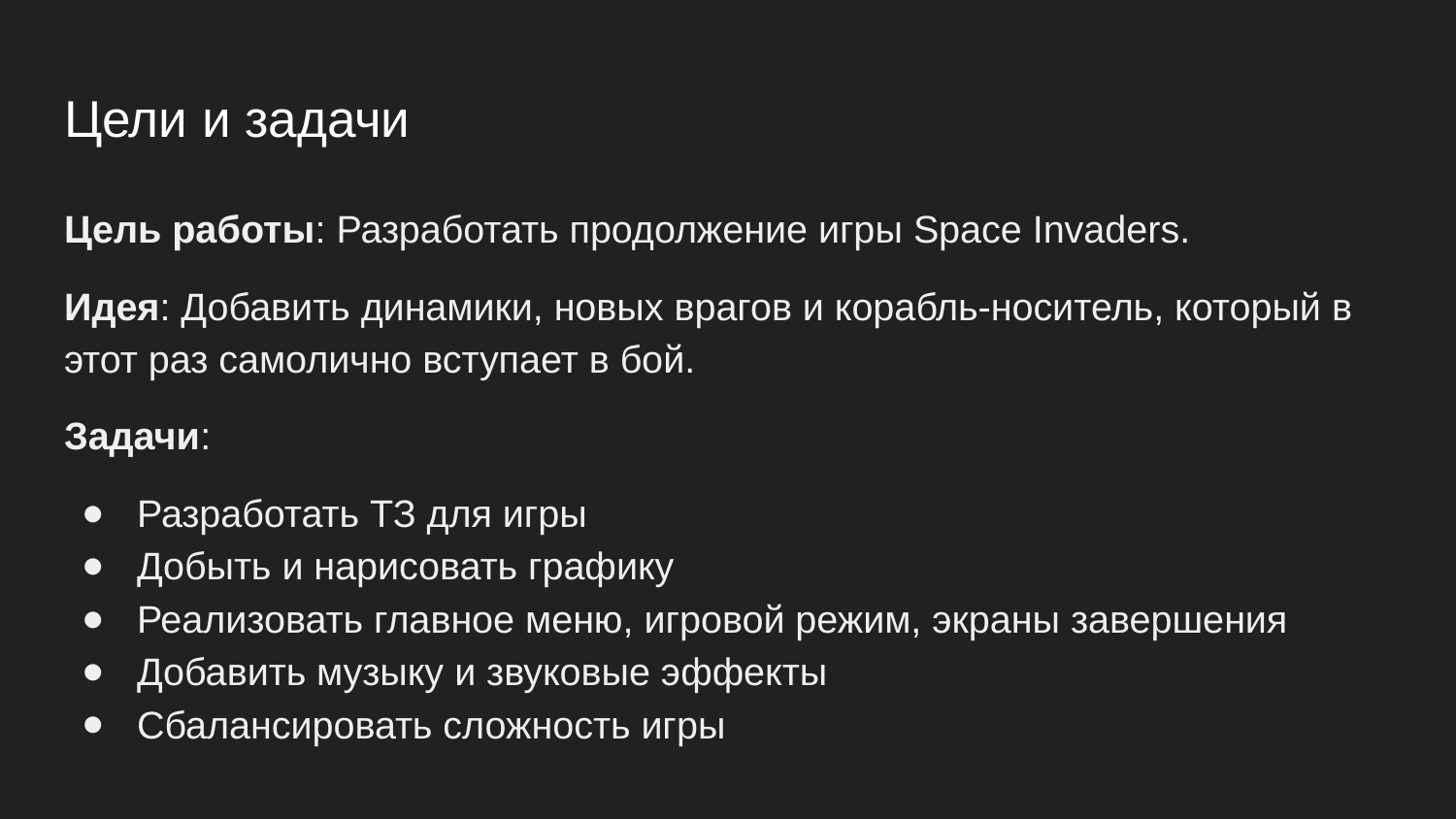

# Цели и задачи
Цель работы: Разработать продолжение игры Space Invaders.
Идея: Добавить динамики, новых врагов и корабль-носитель, который в этот раз самолично вступает в бой.
Задачи:
Разработать ТЗ для игры
Добыть и нарисовать графику
Реализовать главное меню, игровой режим, экраны завершения
Добавить музыку и звуковые эффекты
Сбалансировать сложность игры